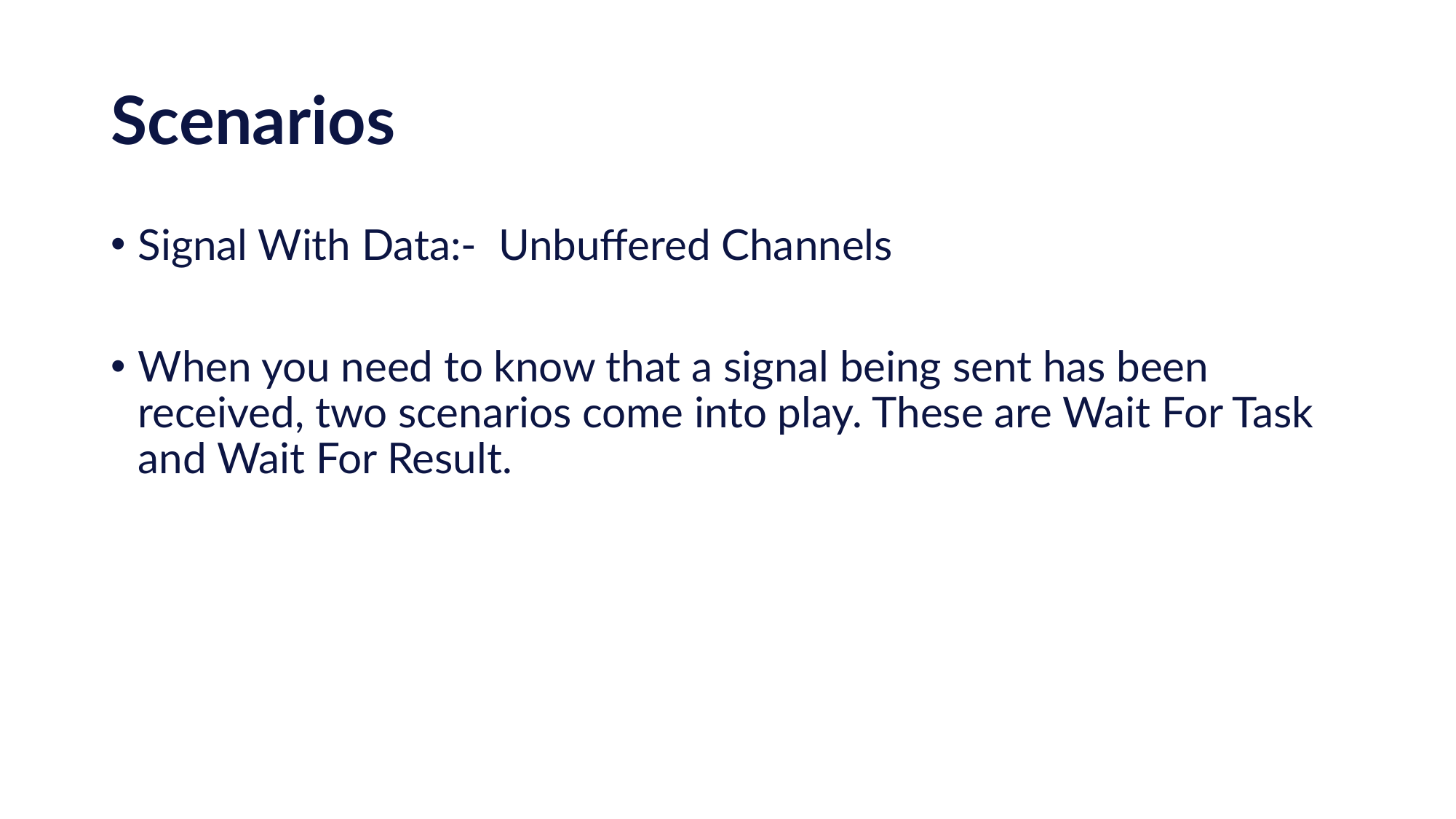

# Scenarios
Signal With Data:-  Unbuffered Channels

When you need to know that a signal being sent has been received, two scenarios come into play. These are Wait For Task and Wait For Result.